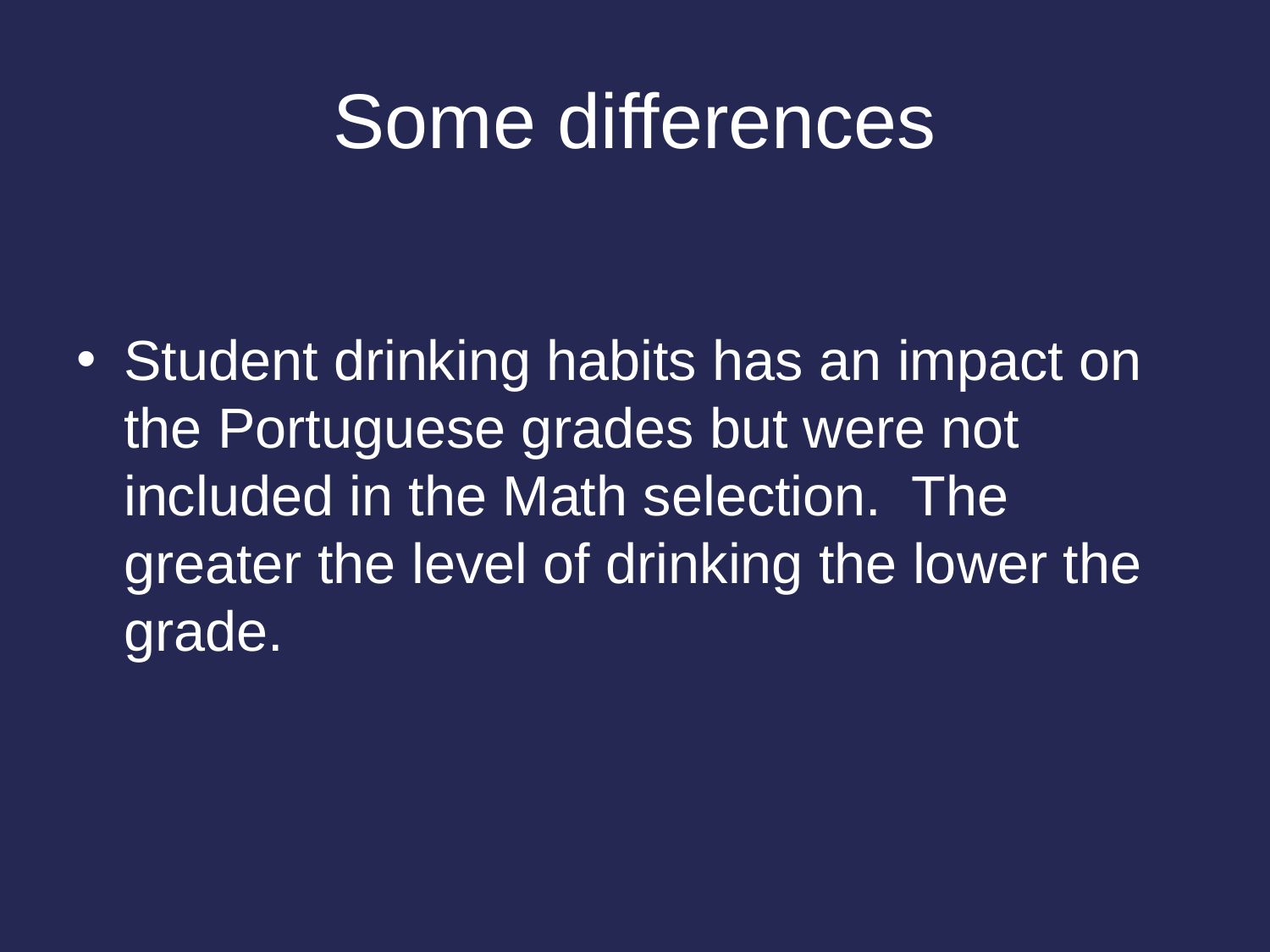

# Some differences
Student drinking habits has an impact on the Portuguese grades but were not included in the Math selection.  The greater the level of drinking the lower the grade.